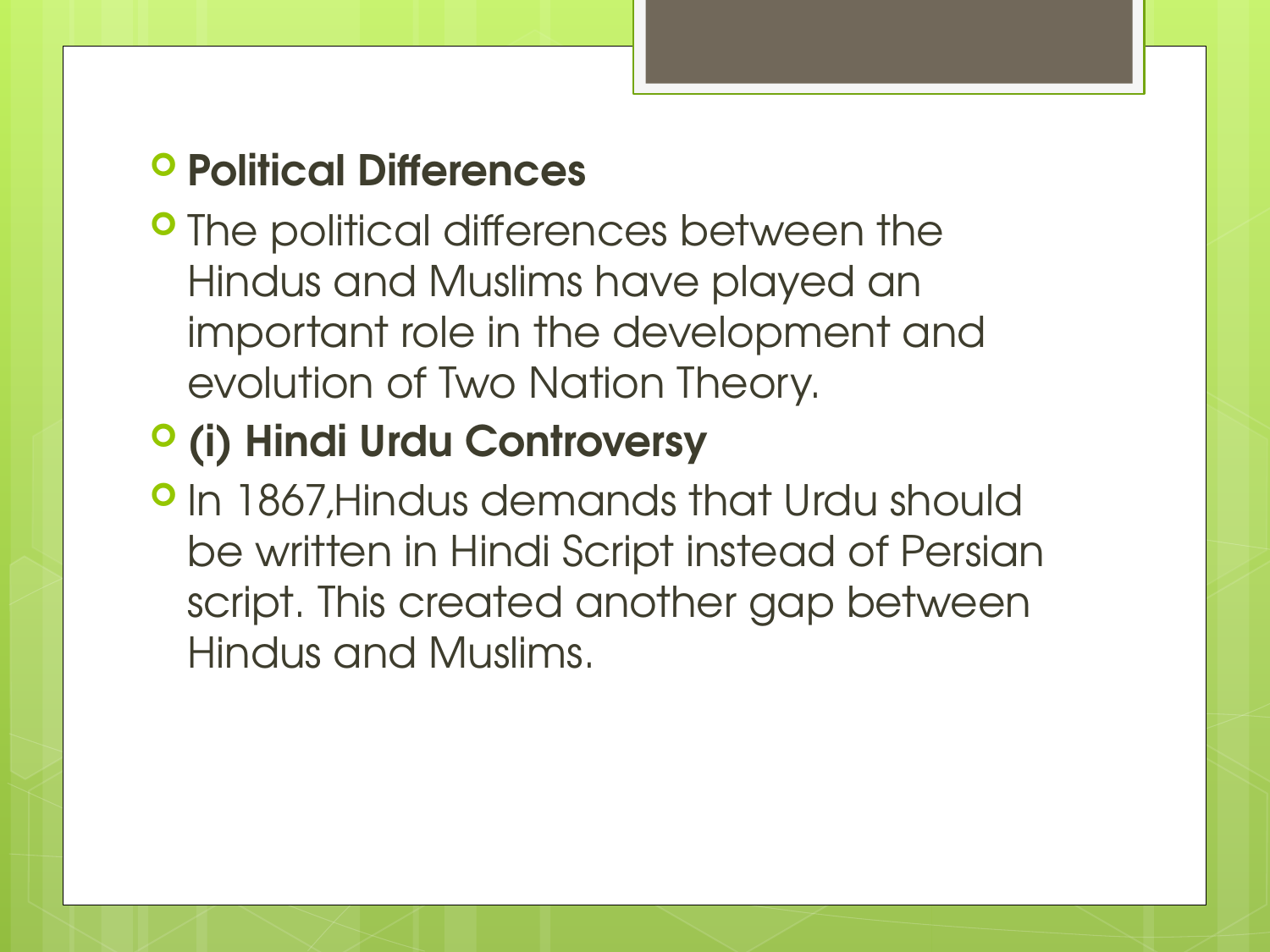

Political Differences
The political differences between the Hindus and Muslims have played an important role in the development and evolution of Two Nation Theory.
(i) Hindi Urdu Controversy
In 1867,Hindus demands that Urdu should be written in Hindi Script instead of Persian script. This created another gap between Hindus and Muslims.